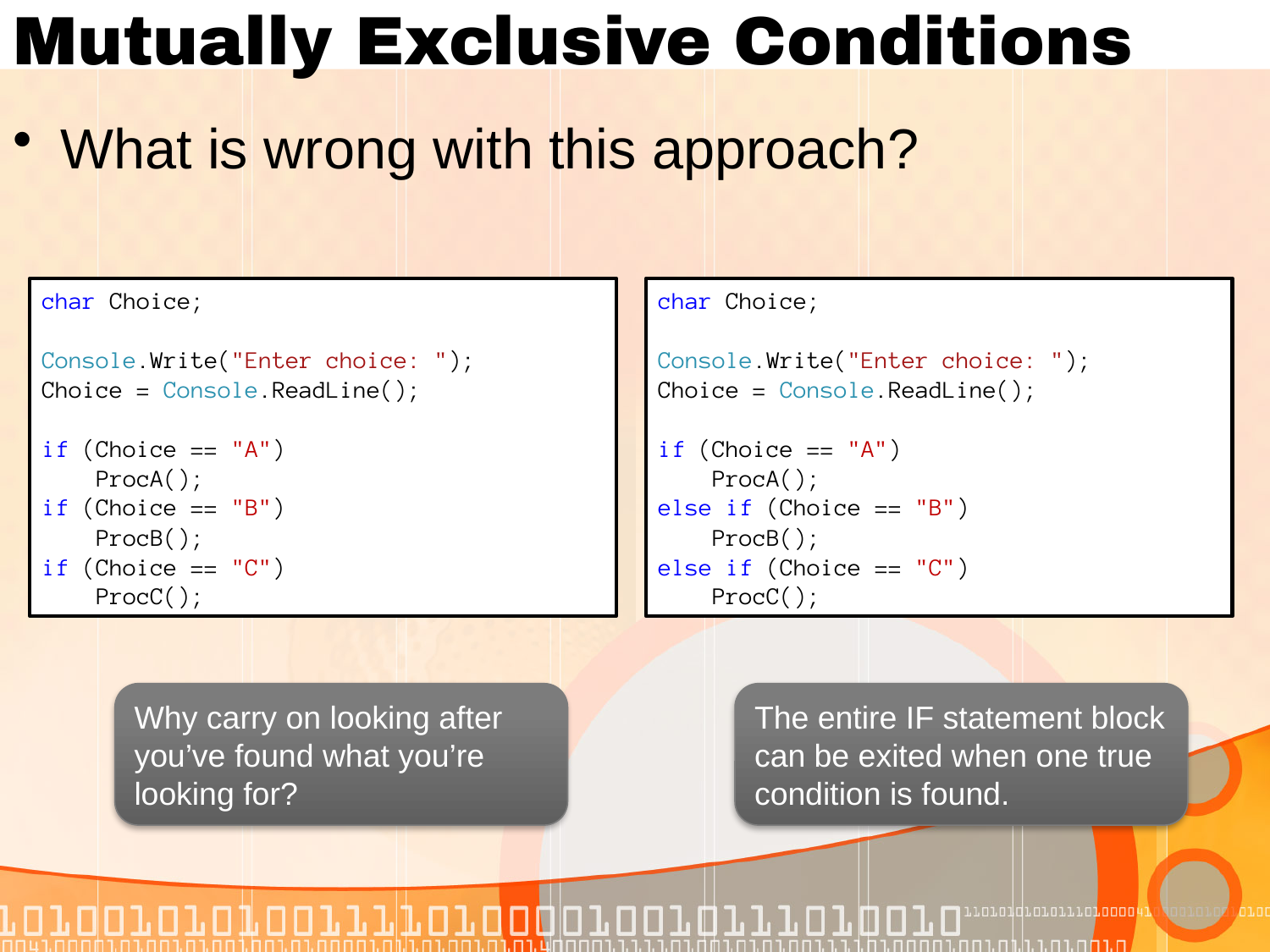

# Mutually Exclusive Conditions
What is wrong with this approach?
char Choice;

Console.Write("Enter choice: ");
Choice = Console.ReadLine();

if (Choice == "A")
    ProcA();
if (Choice == "B")
    ProcB();
if (Choice == "C")
    ProcC();
char Choice;

Console.Write("Enter choice: ");
Choice = Console.ReadLine();

if (Choice == "A")
    ProcA();
else if (Choice == "B")
    ProcB();
else if (Choice == "C")
    ProcC();
Why carry on looking after you’ve found what you’re looking for?
The entire IF statement block can be exited when one true condition is found.